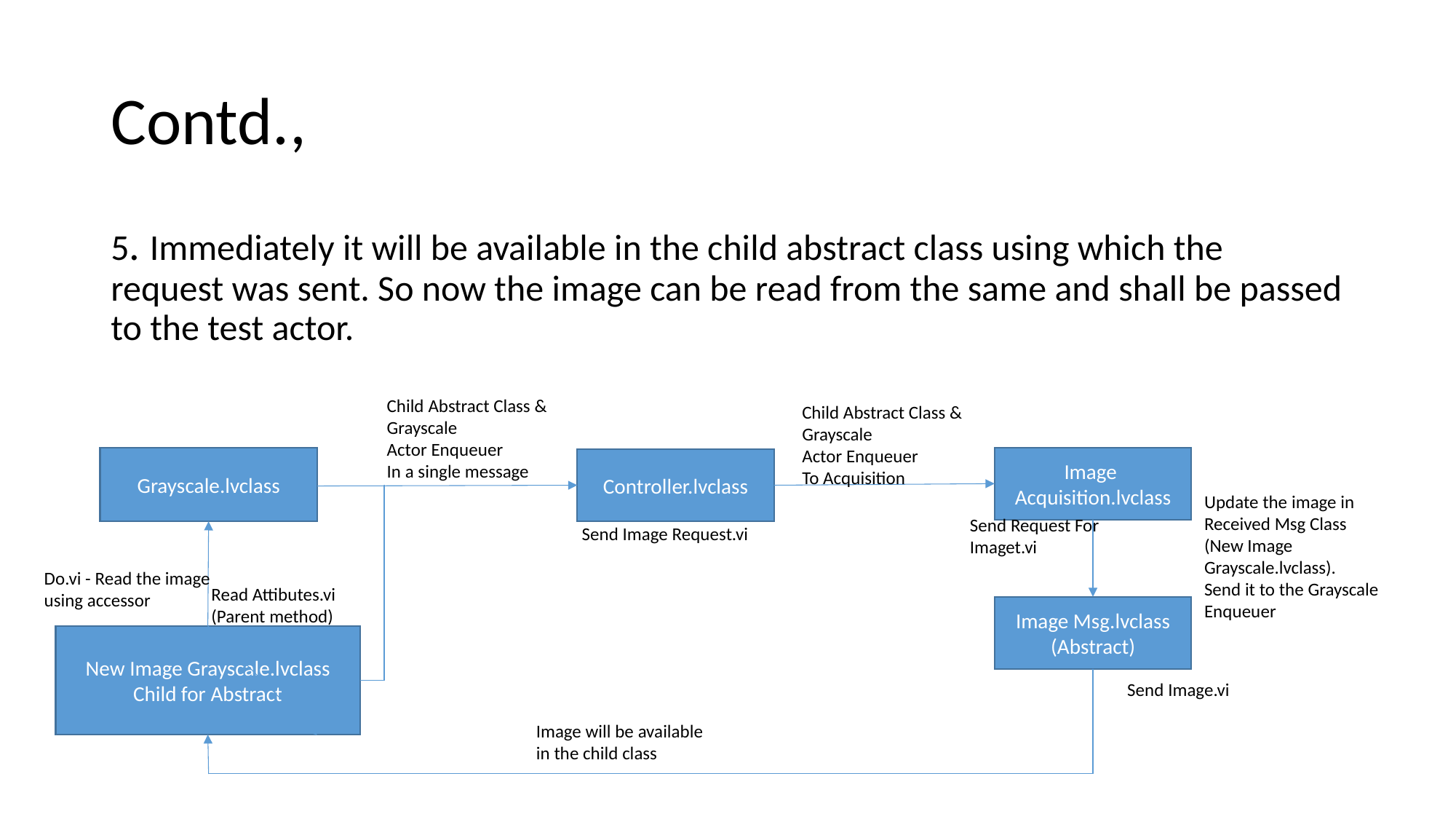

# Contd.,
5. Immediately it will be available in the child abstract class using which the request was sent. So now the image can be read from the same and shall be passed to the test actor.
Child Abstract Class & Grayscale
Actor Enqueuer
In a single message
Child Abstract Class & Grayscale
Actor Enqueuer
To Acquisition
Image  Acquisition.lvclass
Grayscale.lvclass
Controller.lvclass
Update the image in Received Msg Class (New Image Grayscale.lvclass).
Send it to the Grayscale Enqueuer
Send Request For Imaget.vi
Send Image Request.vi
Do.vi - Read the image using accessor
Read Attibutes.vi
(Parent method)
Image Msg.lvclass (Abstract)
New Image Grayscale.lvclass
Child for Abstract
Send Image.vi
Image will be available in the child class